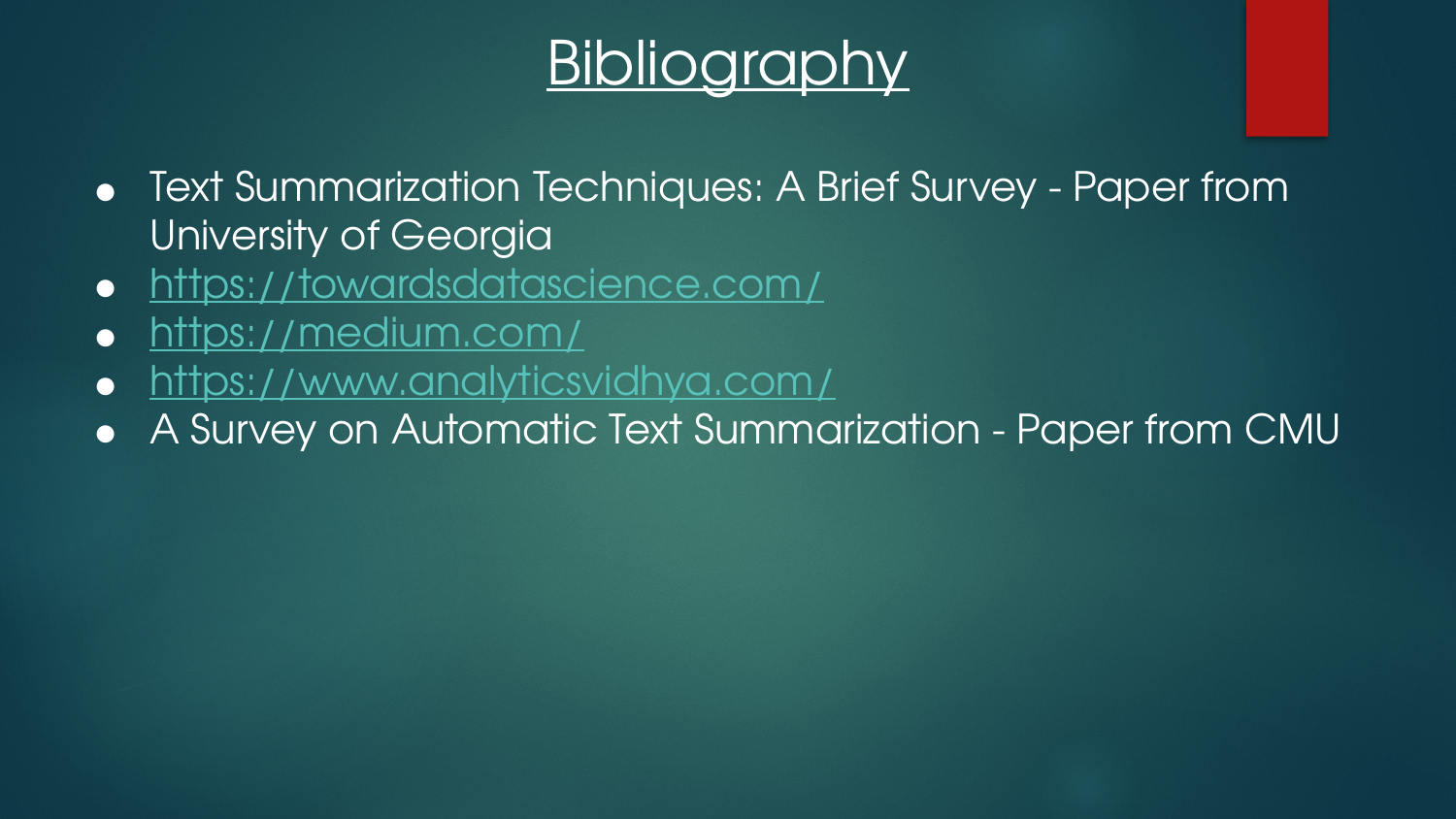

# Bibliography
Text Summarization Techniques: A Brief Survey - Paper from University of Georgia
https://towardsdatascience.com/
https://medium.com/
https://www.analyticsvidhya.com/
A Survey on Automatic Text Summarization - Paper from CMU